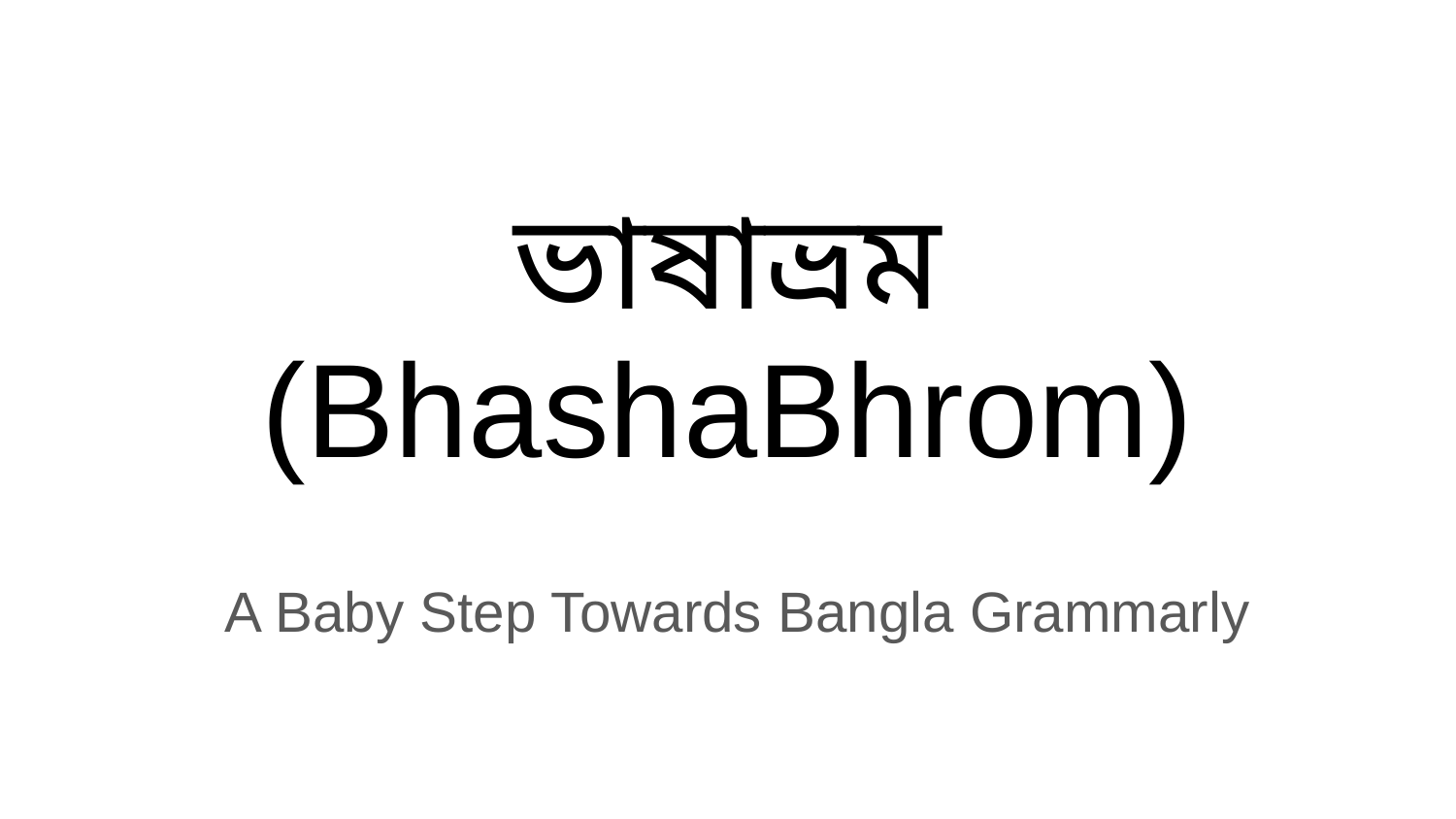

# ভাষাভ্রম
(BhashaBhrom)
A Baby Step Towards Bangla Grammarly